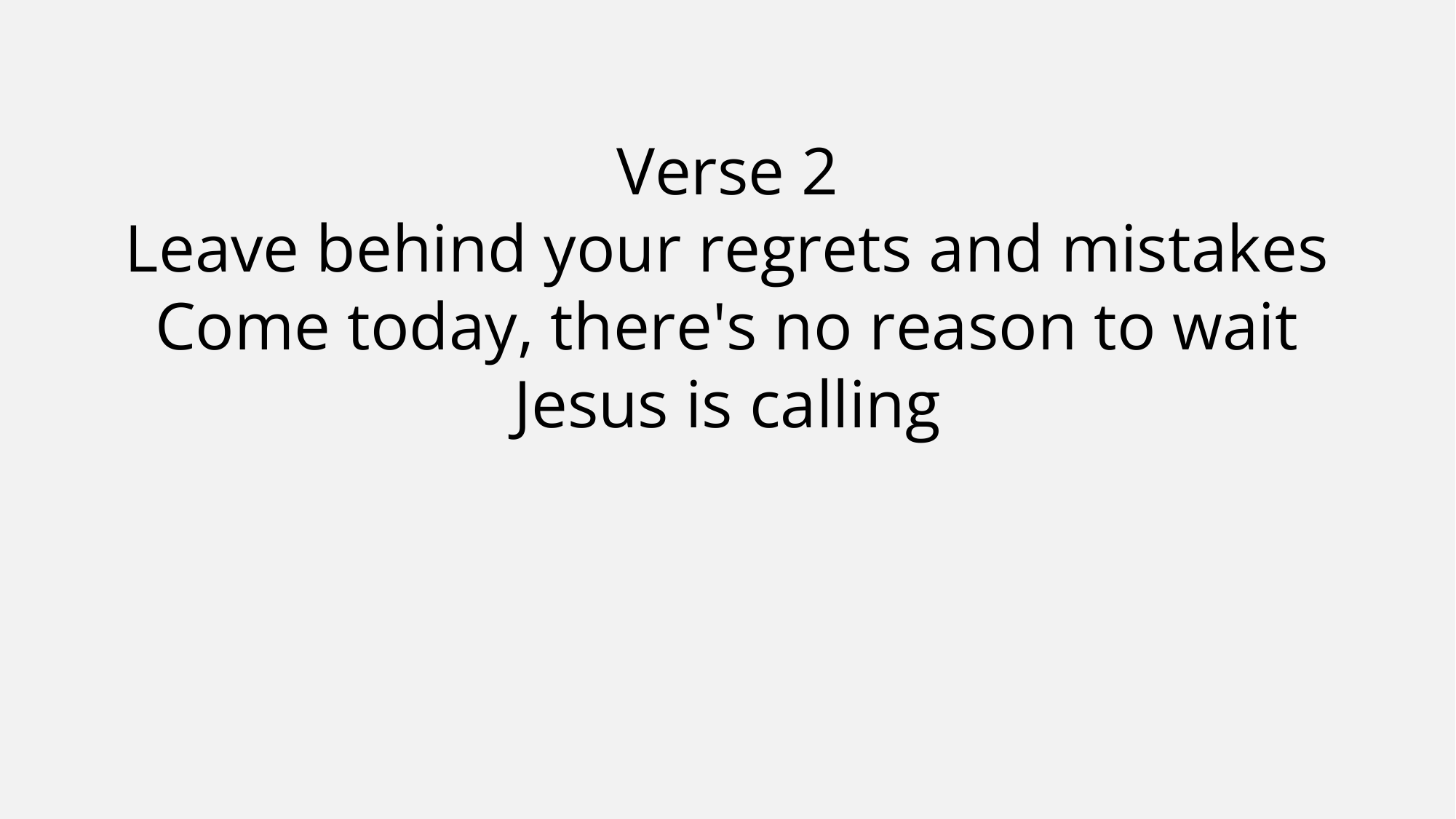

Verse 2
Leave behind your regrets and mistakes
Come today, there's no reason to wait
Jesus is calling